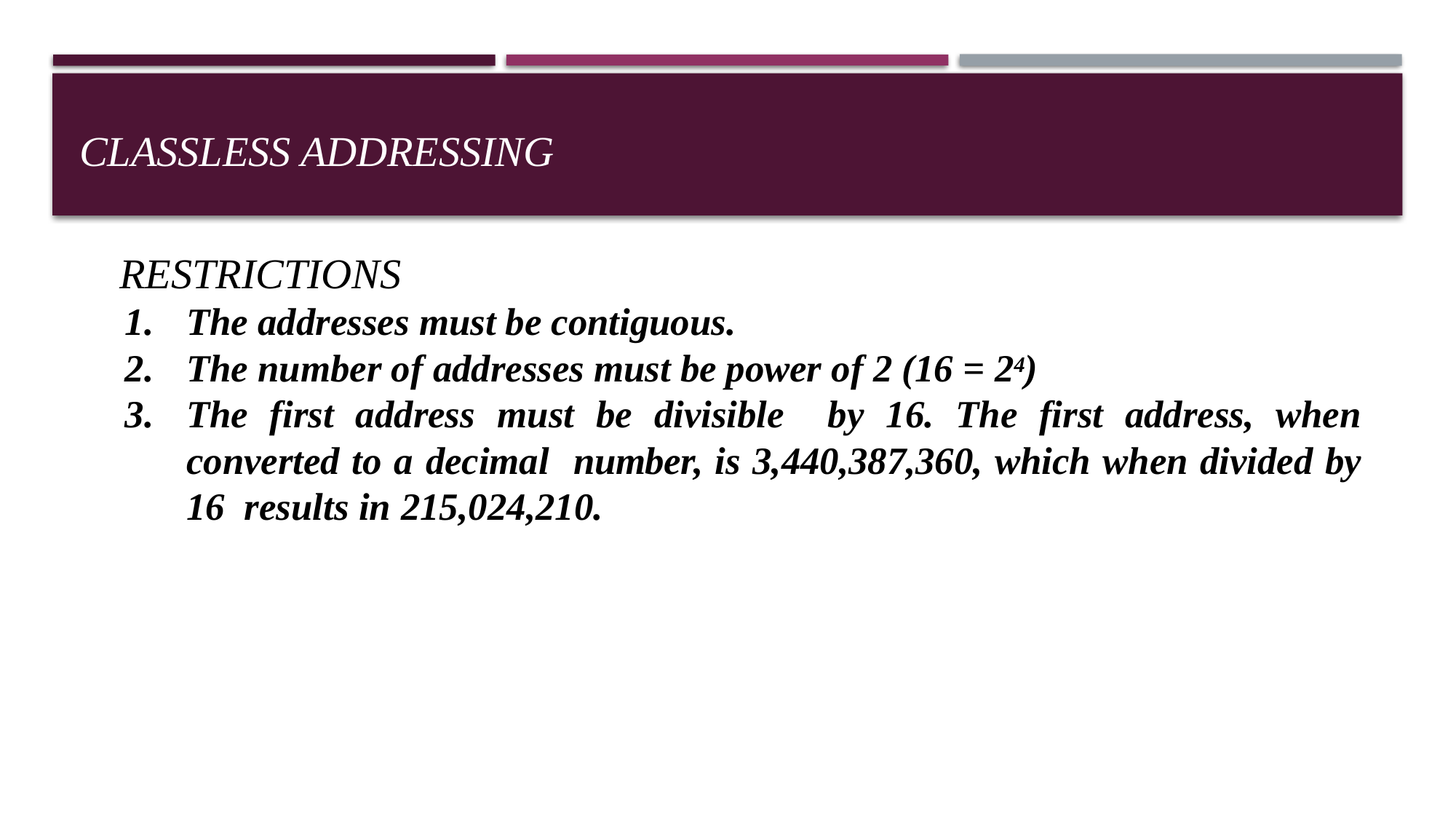

# Classless addressing
RESTRICTIONS
The addresses must be contiguous.
The number of addresses must be power of 2 (16 = 24)
The first address must be divisible  by 16. The first address, when converted to a decimal  number, is 3,440,387,360, which when divided by 16  results in 215,024,210.